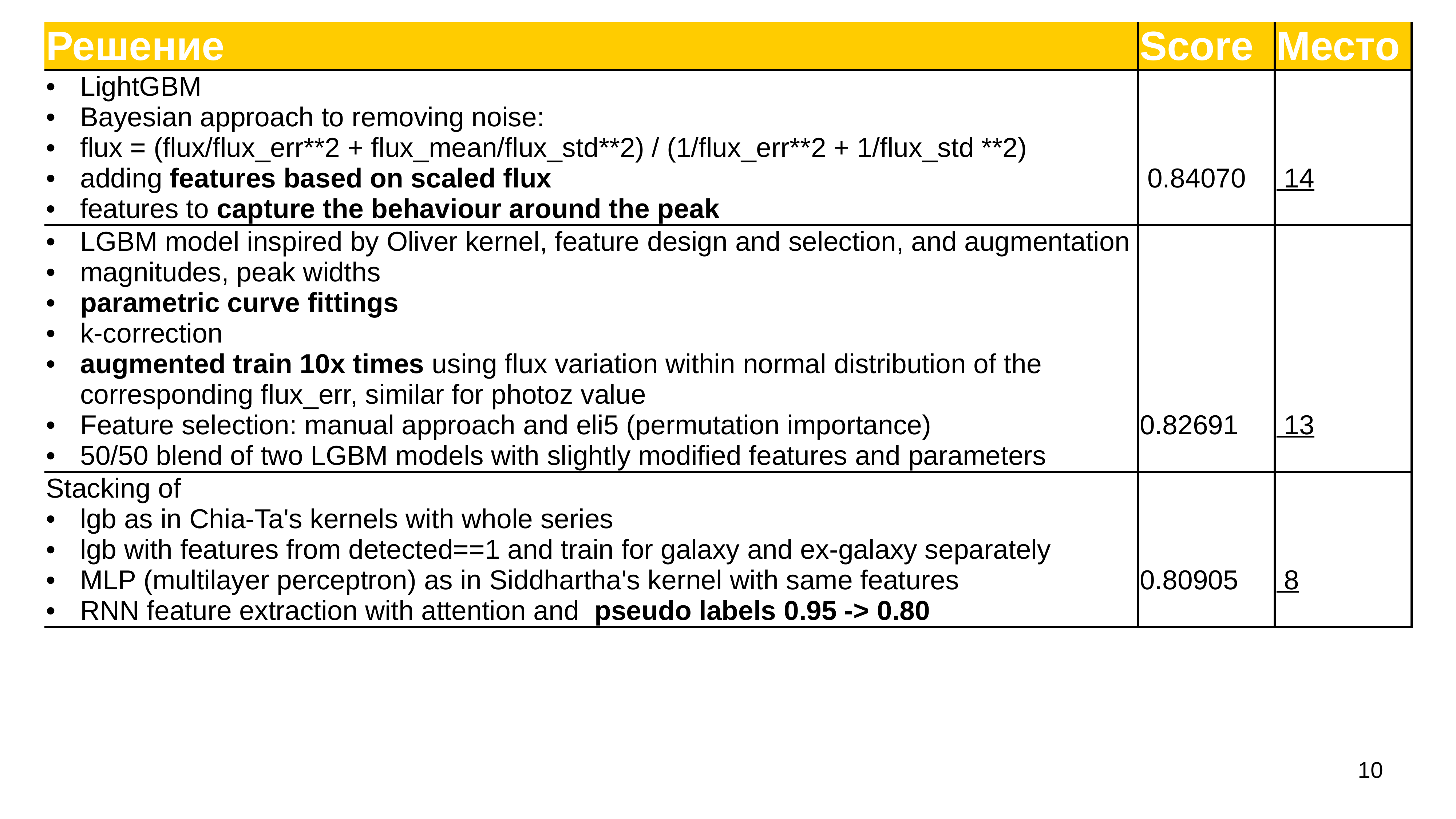

| Решение | Score | Место |
| --- | --- | --- |
| LightGBM Bayesian approach to removing noise: flux = (flux/flux\_err\*\*2 + flux\_mean/flux\_std\*\*2) / (1/flux\_err\*\*2 + 1/flux\_std \*\*2) adding features based on scaled flux features to capture the behaviour around the peak | 0.84070 | 14 |
| LGBM model inspired by Oliver kernel, feature design and selection, and augmentation magnitudes, peak widths parametric curve fittings k-correction augmented train 10x times using flux variation within normal distribution of the corresponding flux\_err, similar for photoz value Feature selection: manual approach and eli5 (permutation importance) 50/50 blend of two LGBM models with slightly modified features and parameters | 0.82691 | 13 |
| Stacking of lgb as in Chia-Ta's kernels with whole series lgb with features from detected==1 and train for galaxy and ex-galaxy separately MLP (multilayer perceptron) as in Siddhartha's kernel with same features RNN feature extraction with attention and  pseudo labels 0.95 -> 0.80 | 0.80905 | 8 |
10